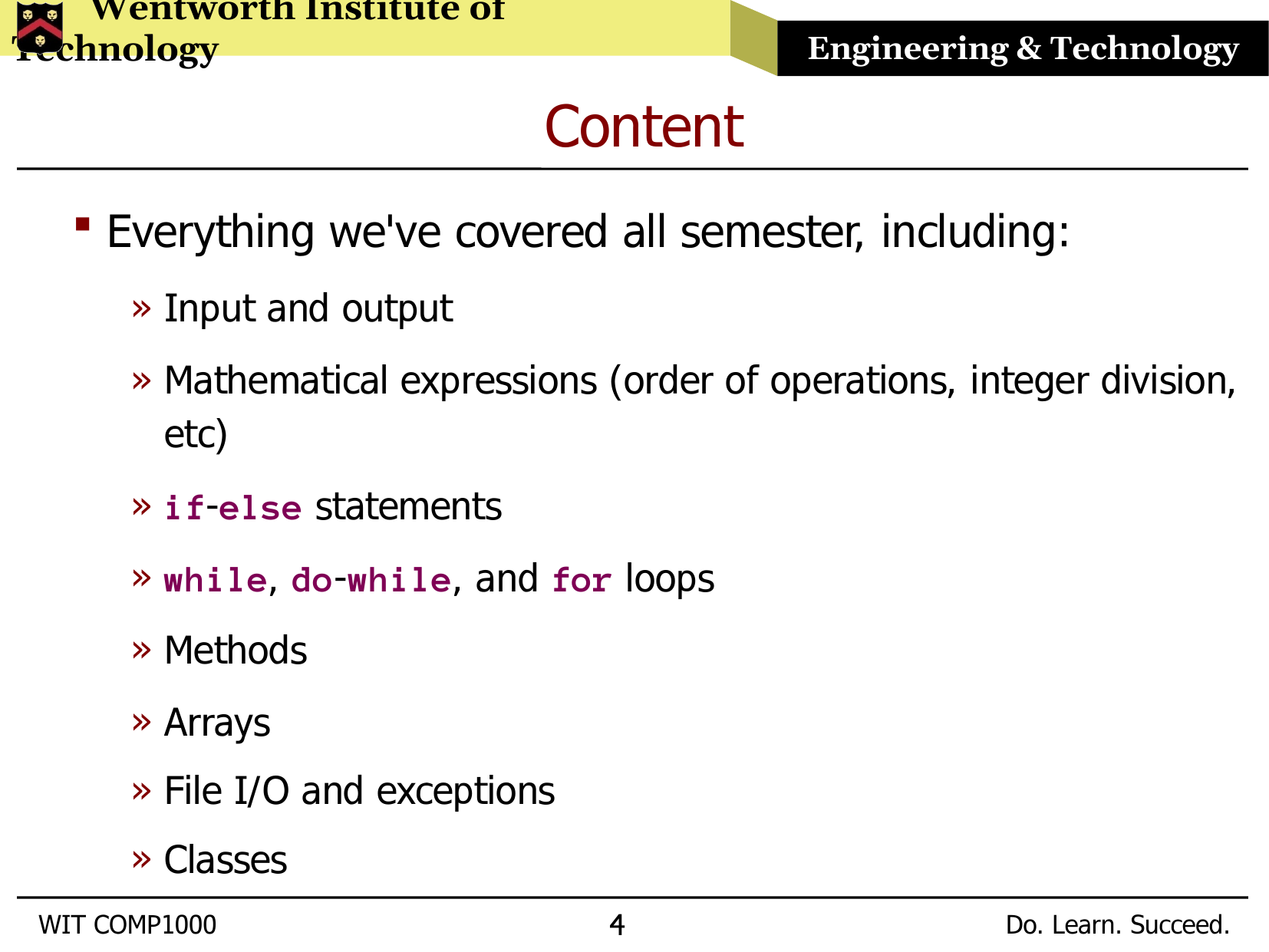

# Content
Everything we've covered all semester, including:
Input and output
Mathematical expressions (order of operations, integer division, etc)
if-else statements
while, do-while, and for loops
Methods
Arrays
File I/O and exceptions
Classes